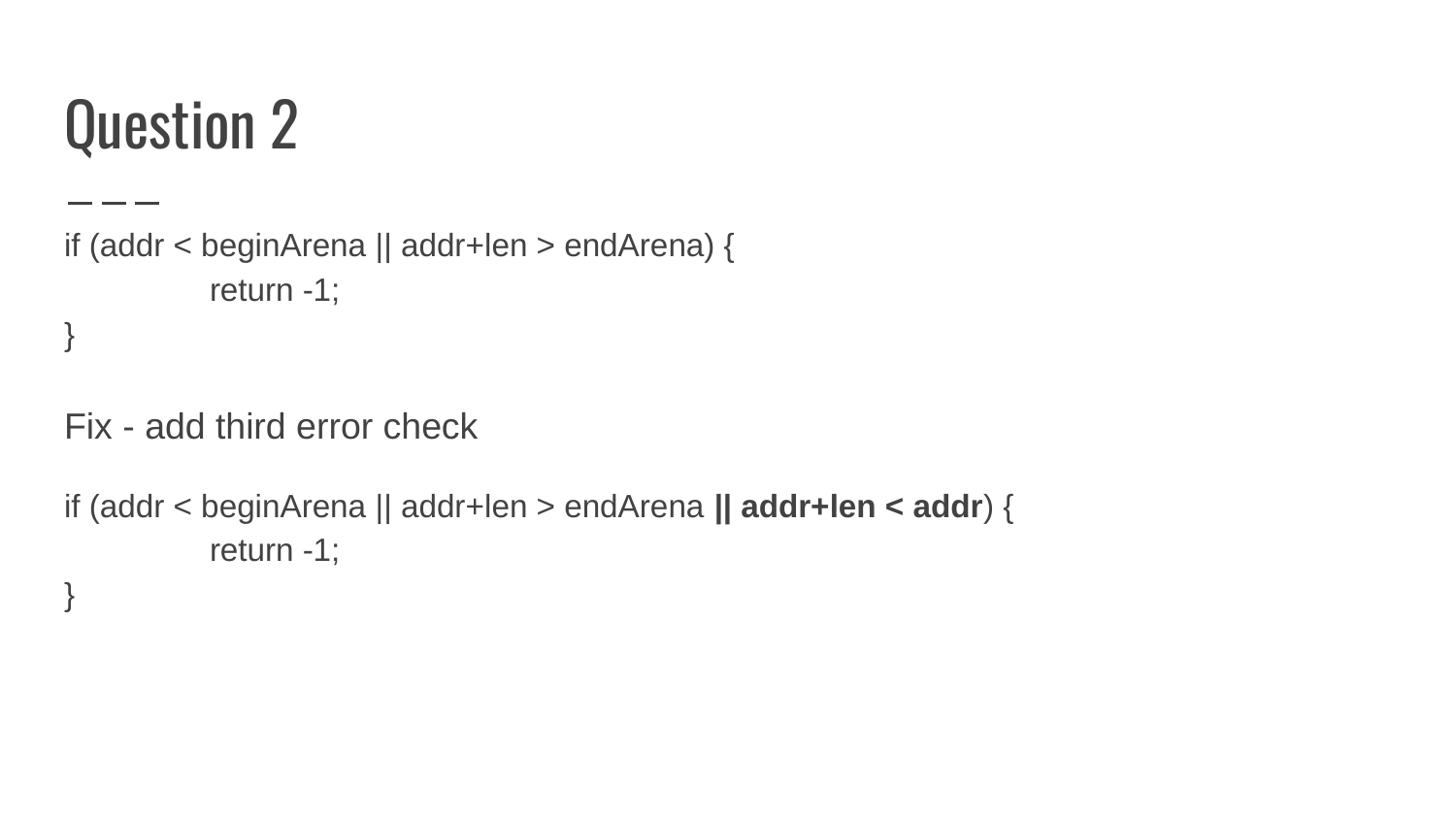

# Question 2
if (addr < beginArena || addr+len > endArena) {
	return -1;
}

Fix - add third error check
if (addr < beginArena || addr+len > endArena || addr+len < addr) {
	return -1;
}